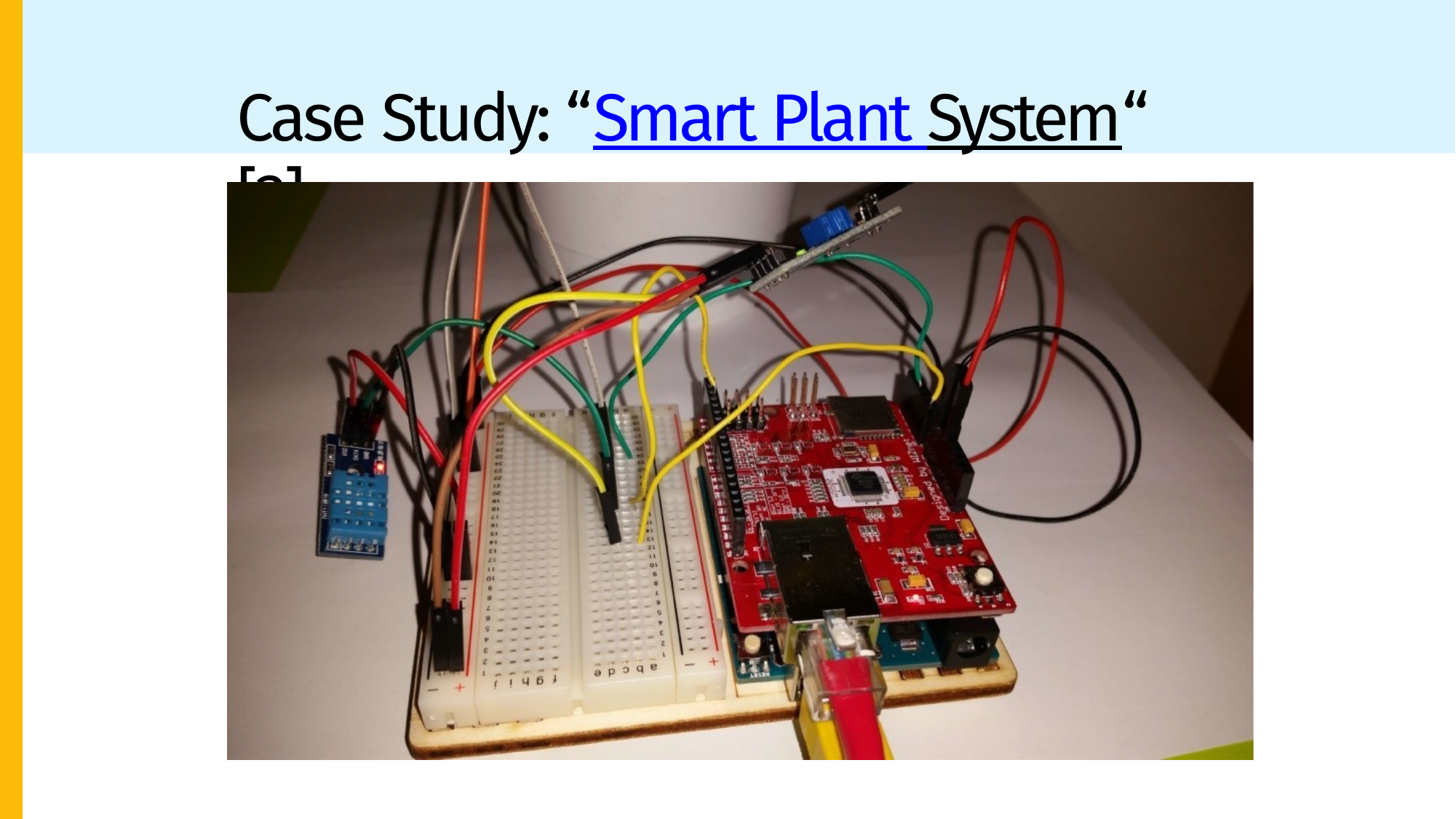

# Case Study: “Smart Plant System“ [3]